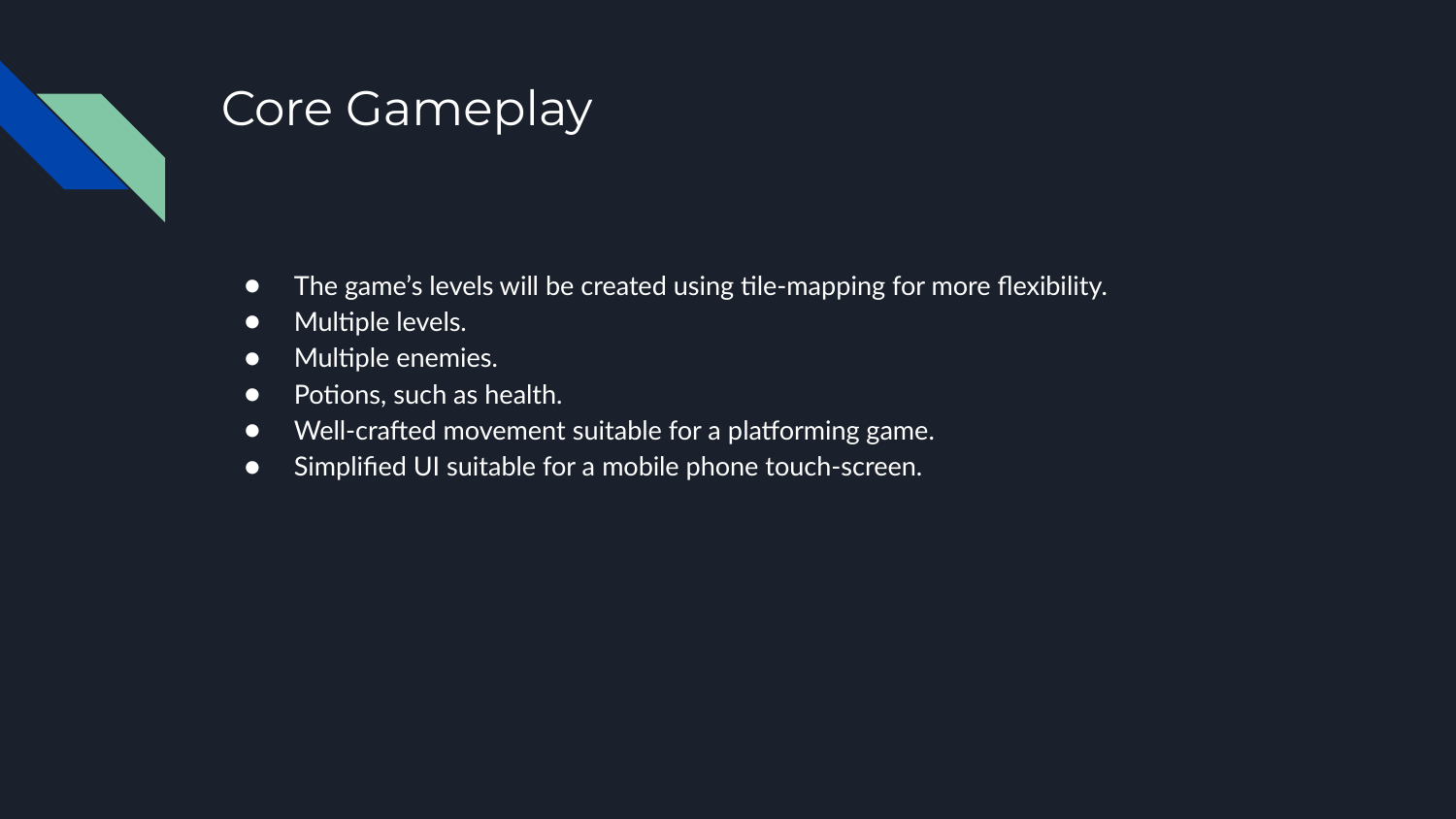

# Core Gameplay
The game’s levels will be created using tile-mapping for more flexibility.
Multiple levels.
Multiple enemies.
Potions, such as health.
Well-crafted movement suitable for a platforming game.
Simplified UI suitable for a mobile phone touch-screen.